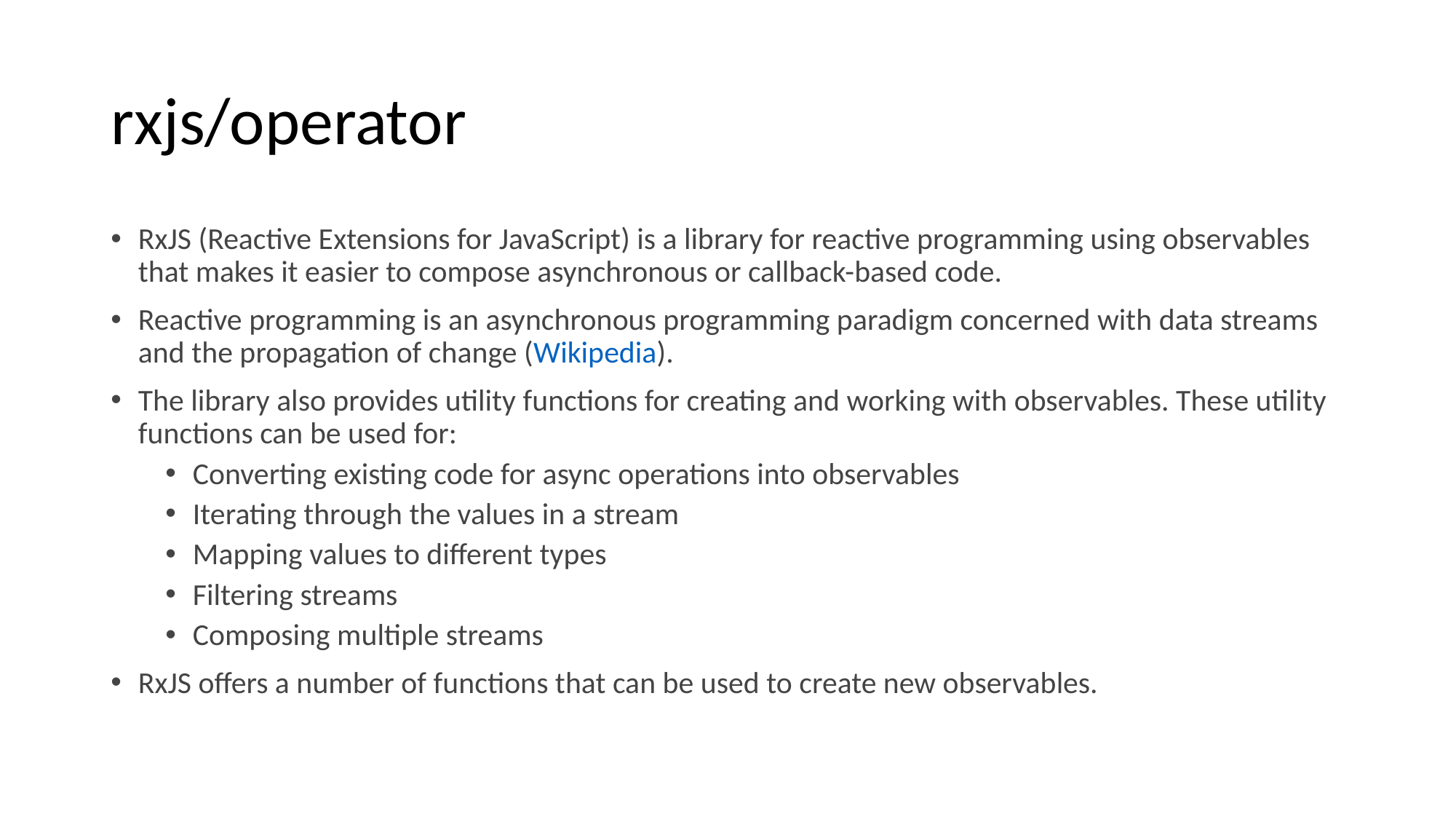

# rxjs/operator
RxJS (Reactive Extensions for JavaScript) is a library for reactive programming using observables that makes it easier to compose asynchronous or callback-based code.
Reactive programming is an asynchronous programming paradigm concerned with data streams and the propagation of change (Wikipedia).
The library also provides utility functions for creating and working with observables. These utility functions can be used for:
Converting existing code for async operations into observables
Iterating through the values in a stream
Mapping values to different types
Filtering streams
Composing multiple streams
RxJS offers a number of functions that can be used to create new observables.